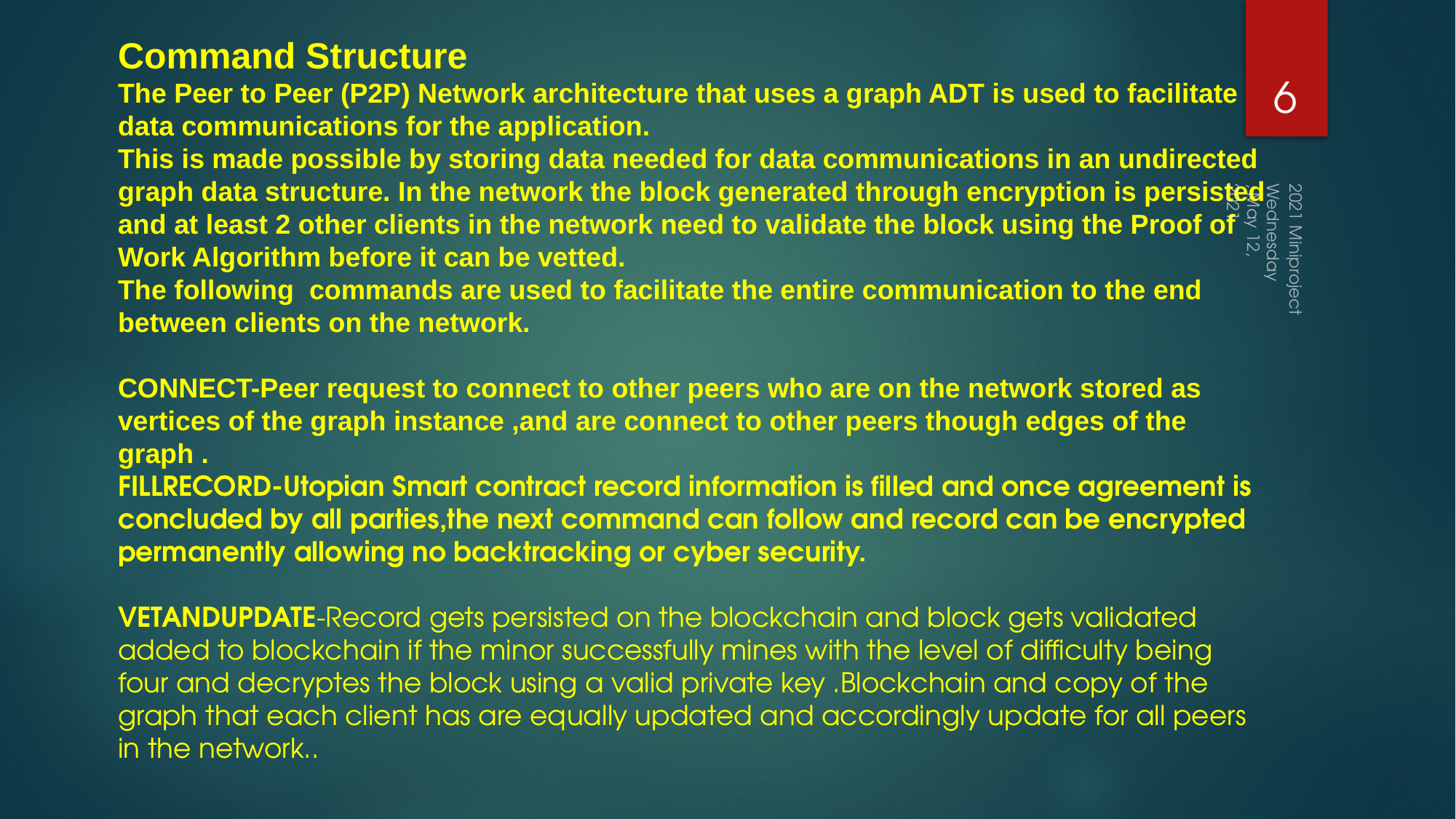

# Command Structure The Peer to Peer (P2P) Network architecture that uses a graph ADT is used to facilitate data communications for the application. This is made possible by storing data needed for data communications in an undirected graph data structure. In the network the block generated through encryption is persisted and at least 2 other clients in the network need to validate the block using the Proof of Work Algorithm before it can be vetted. The following  commands are used to facilitate the entire communication to the end between clients on the network. CONNECT-Peer request to connect to other peers who are on the network stored as vertices of the graph instance ,and are connect to other peers though edges of the graph . FILLRECORD-Utopian Smart contract record information is filled and once agreement is concluded by all parties,the next command can follow and record can be encrypted permanently allowing no backtracking or cyber security. VETANDUPDATE-Record gets persisted on the blockchain and block gets validated added to blockchain if the minor successfully mines with the level of difficulty being four and decryptes the block using a valid private key .Blockchain and copy of the graph that each client has are equally updated and accordingly update for all peers in the network..
6
Wednesday, May 12, 2021
2021 Miniproject
GrayScale